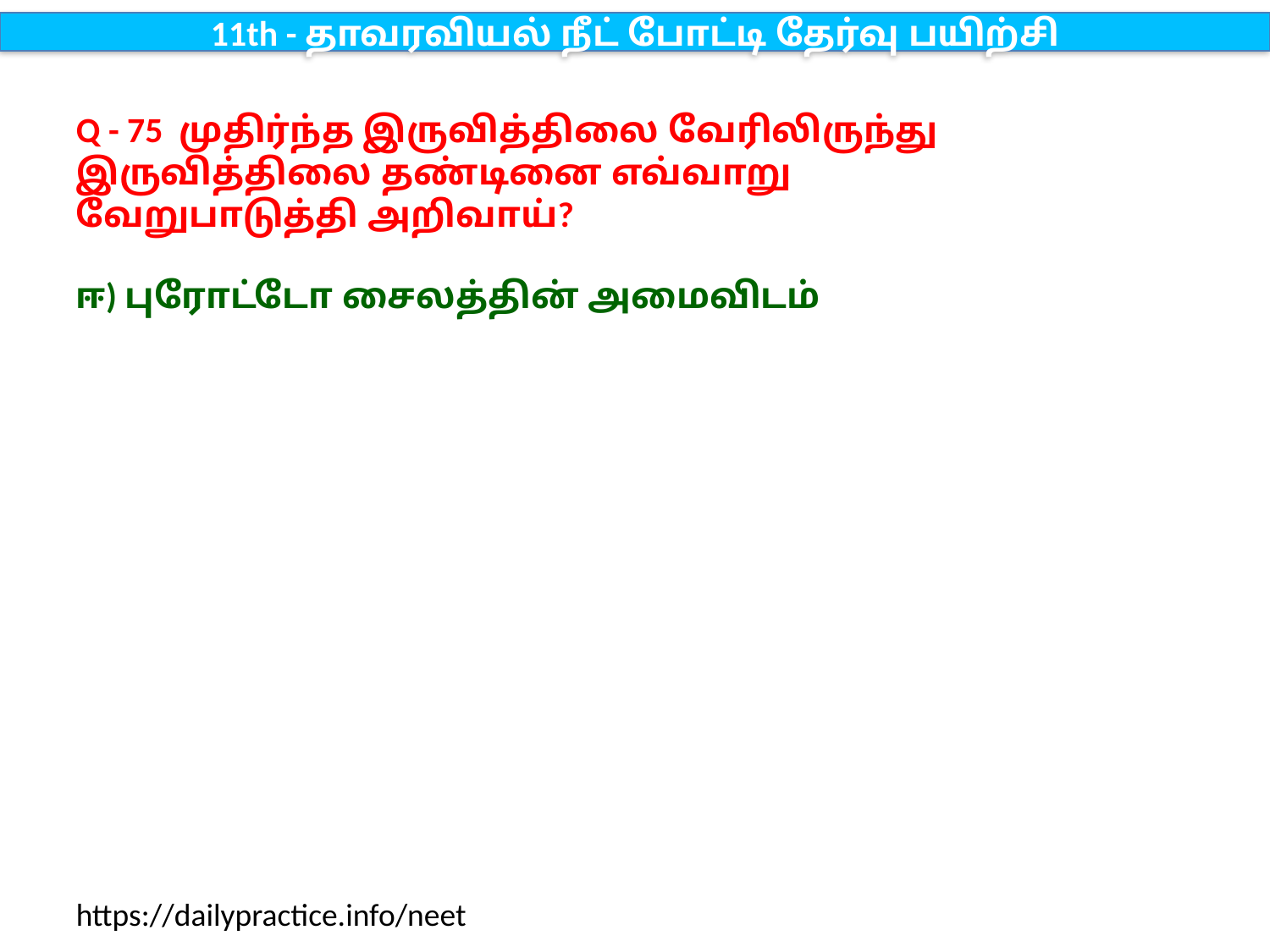

11th - தாவரவியல் நீட் போட்டி தேர்வு பயிற்சி

Q - 75  முதிர்ந்த இருவித்திலை வேரிலிருந்து இருவித்திலை தண்டினை எவ்வாறு வேறுபாடுத்தி அறிவாய்?

ஈ) புரோட்டோ சைலத்தின் அமைவிடம்
https://dailypractice.info/neet